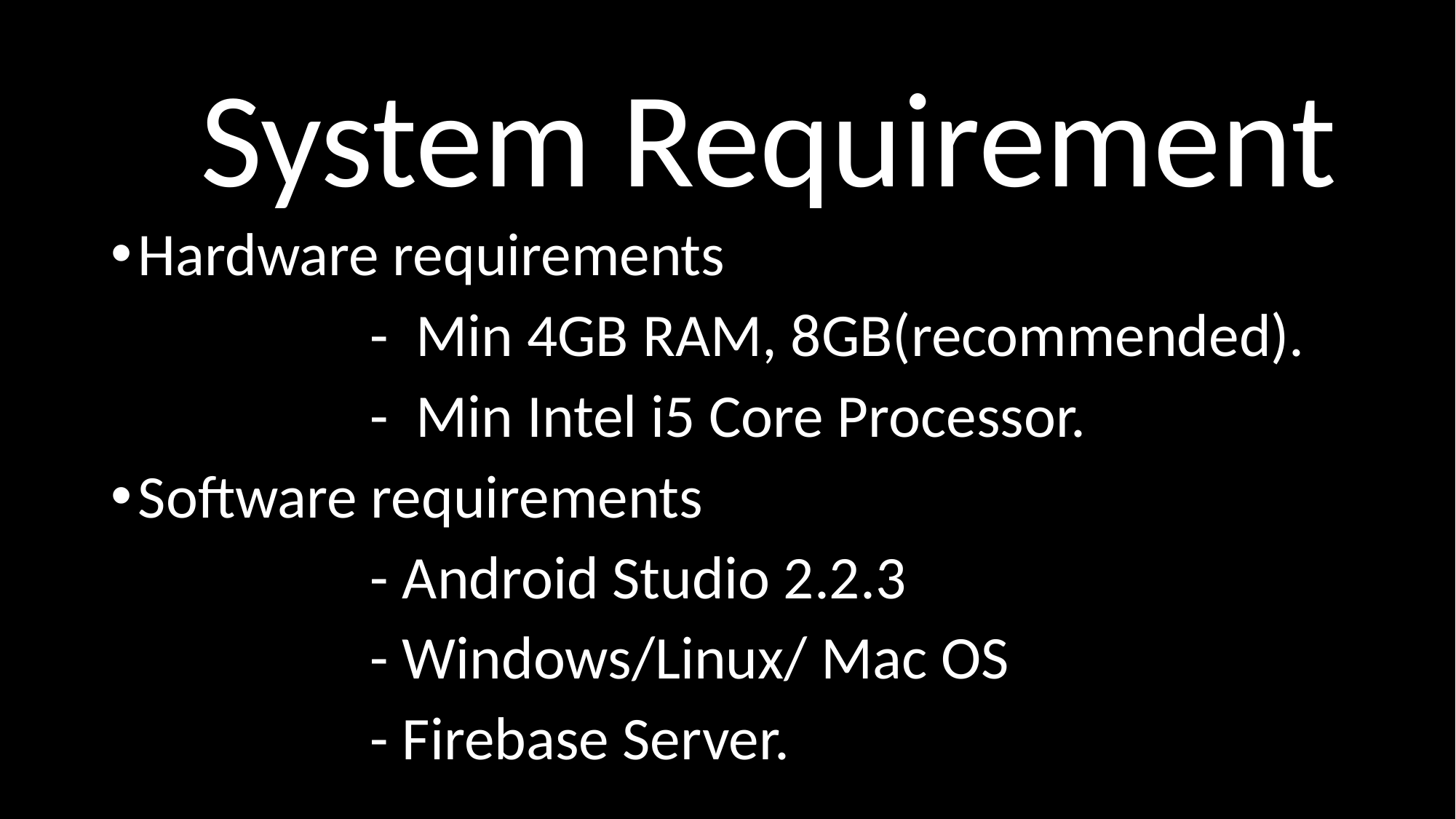

System Requirement
#
Hardware requirements
                   -  Min 4GB RAM, 8GB(recommended).
                   -  Min Intel i5 Core Processor.
Software requirements
                   - Android Studio 2.2.3
                   - Windows/Linux/ Mac OS
                   - Firebase Server.